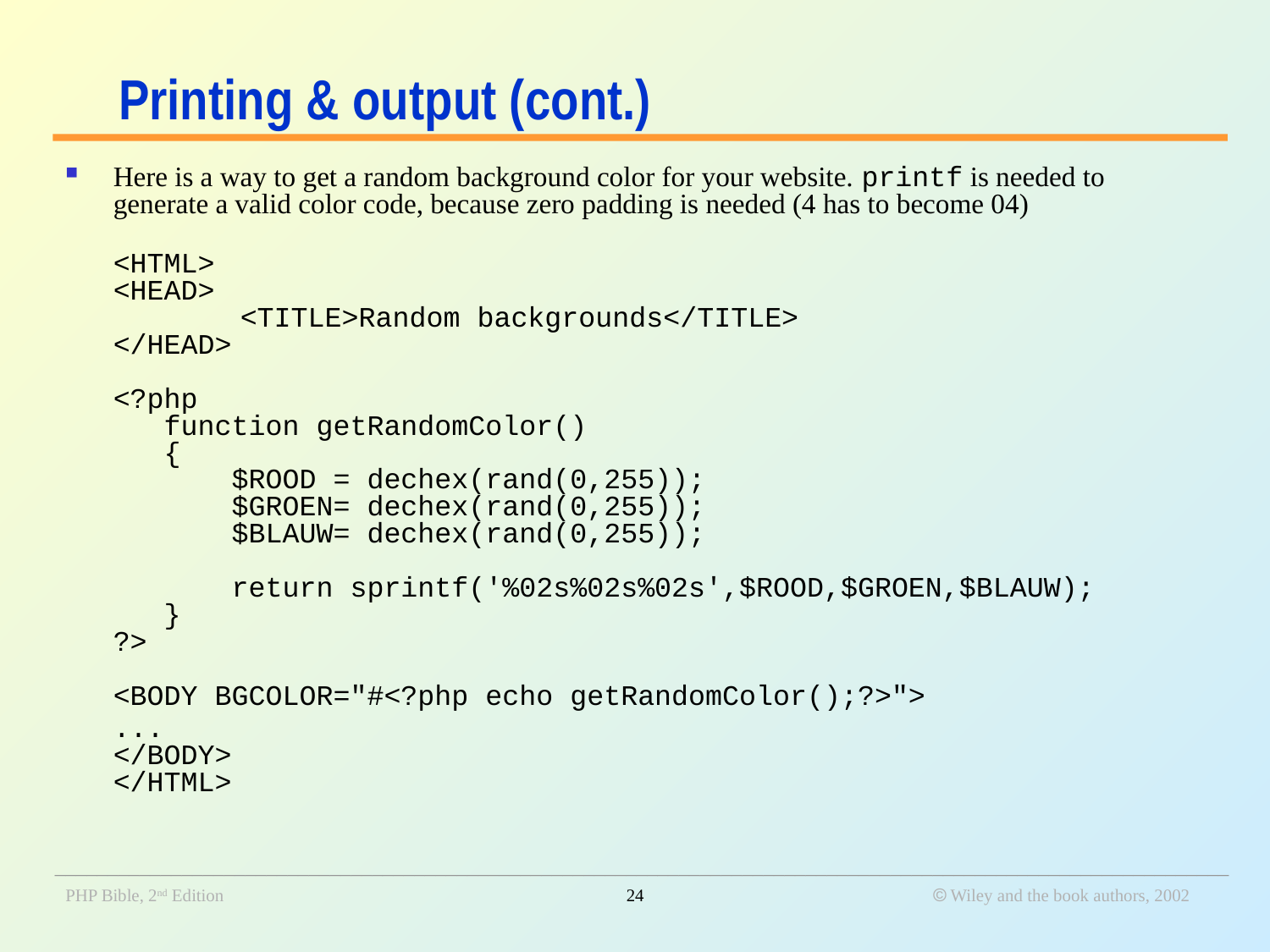

# Printing & output (cont.)
Here is a way to get a random background color for your website. printf is needed to generate a valid color code, because zero padding is needed (4 has to become 04)
<HTML>
<HEAD>
	<TITLE>Random backgrounds</TITLE>
</HEAD>
<?php
   function getRandomColor()
   {
       $ROOD = dechex(rand(0,255));
       $GROEN= dechex(rand(0,255));
       $BLAUW= dechex(rand(0,255));
       return sprintf('%02s%02s%02s',$ROOD,$GROEN,$BLAUW);
   }
?>
<BODY BGCOLOR="#<?php echo getRandomColor();?>">
	...
</BODY>
</HTML>